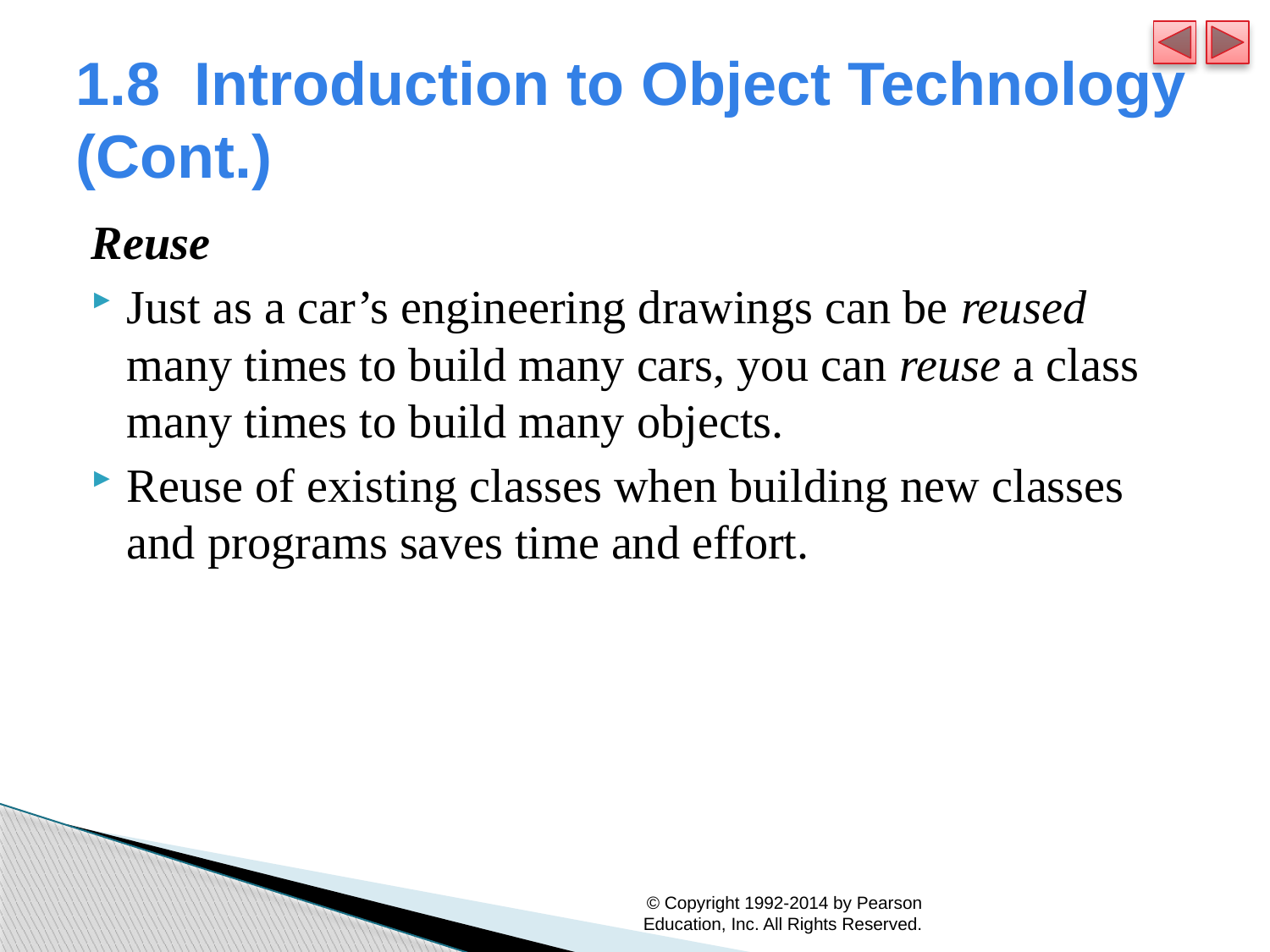

# 1.8  Introduction to Object Technology (Cont.)
Reuse
Just as a car’s engineering drawings can be reused many times to build many cars, you can reuse a class many times to build many objects.
Reuse of existing classes when building new classes and programs saves time and effort.

© Copyright 1992-2014 by Pearson Education, Inc. All Rights Reserved.